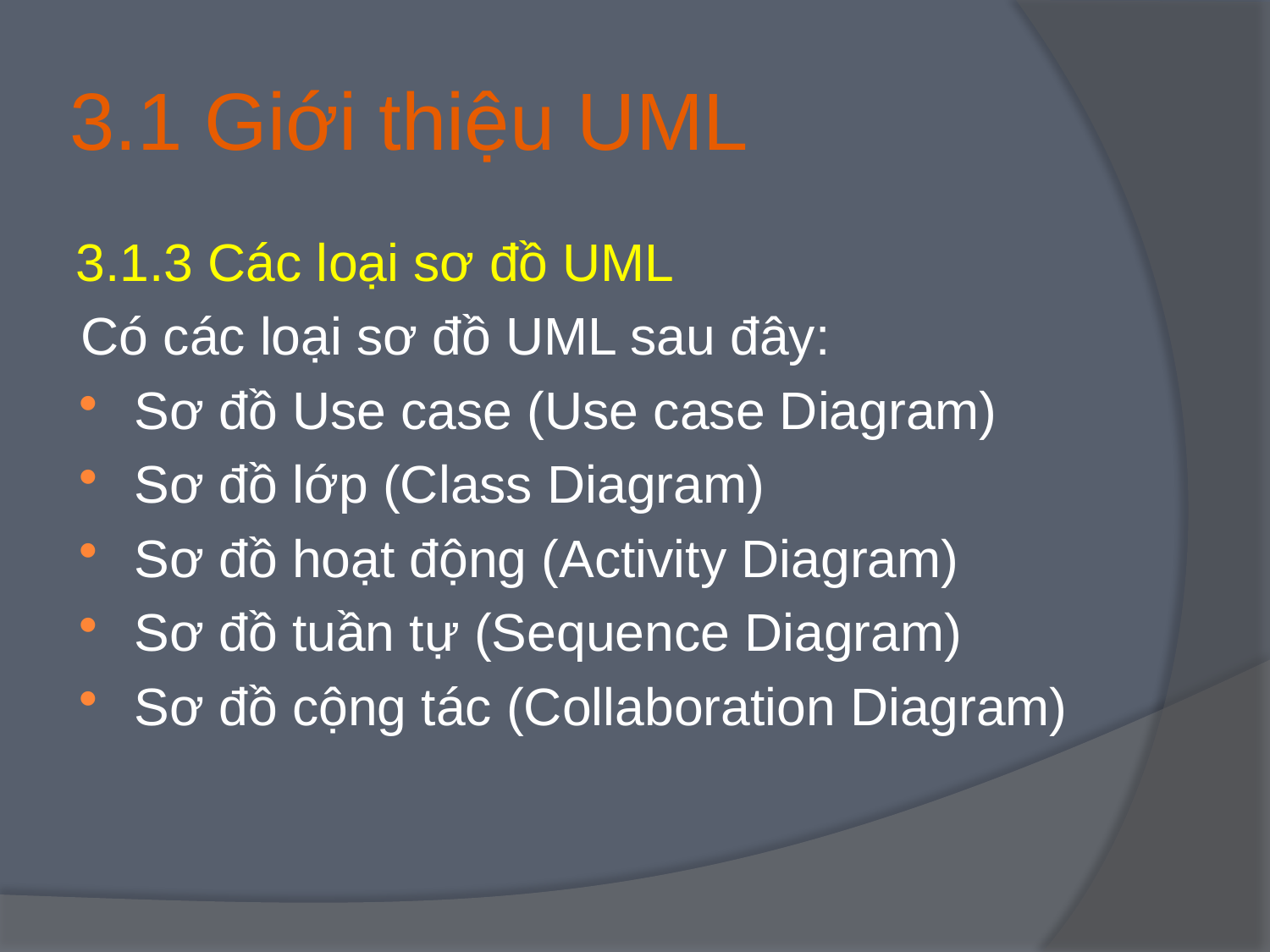

# 3.1 Giới thiệu UML
3.1.3 Các loại sơ đồ UML
Có các loại sơ đồ UML sau đây:
Sơ đồ Use case (Use case Diagram)
Sơ đồ lớp (Class Diagram)
Sơ đồ hoạt động (Activity Diagram)
Sơ đồ tuần tự (Sequence Diagram)
Sơ đồ cộng tác (Collaboration Diagram)